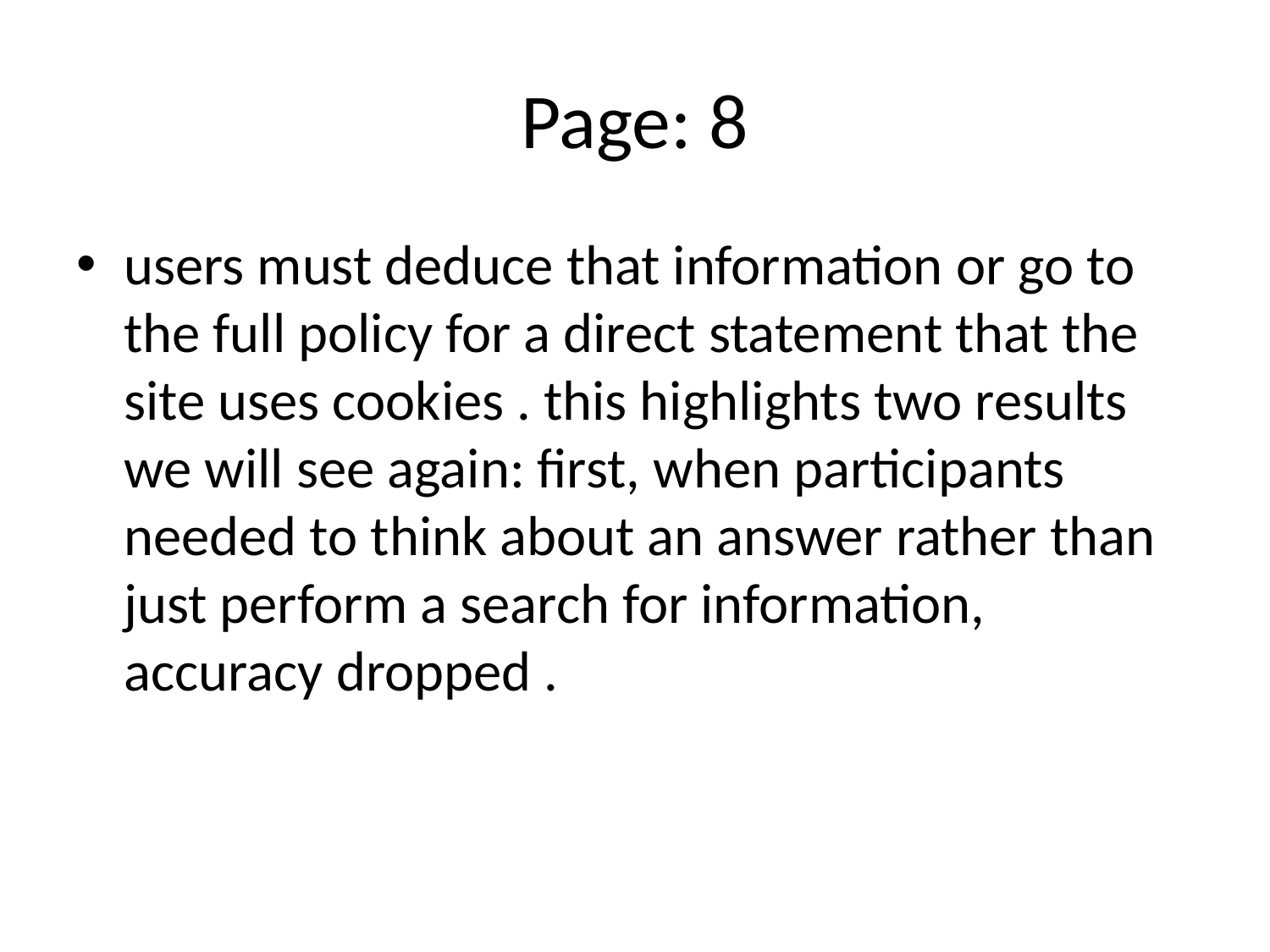

# Page: 8
users must deduce that information or go to the full policy for a direct statement that the site uses cookies . this highlights two results we will see again: first, when participants needed to think about an answer rather than just perform a search for information, accuracy dropped .